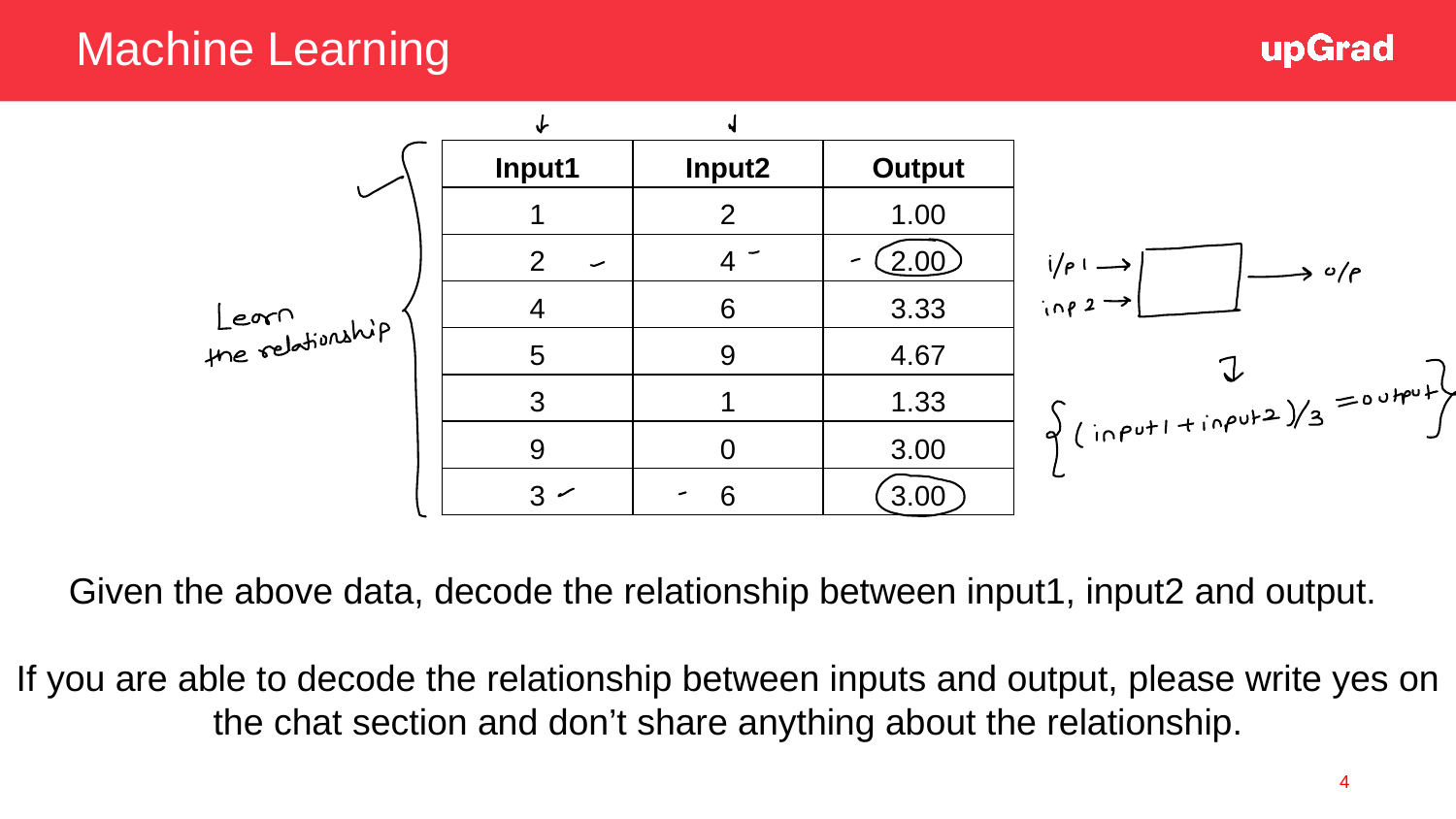

Machine Learning
| Input1 | Input2 | Output |
| --- | --- | --- |
| 1 | 2 | 1.00 |
| 2 | 4 | 2.00 |
| 4 | 6 | 3.33 |
| 5 | 9 | 4.67 |
| 3 | 1 | 1.33 |
| 9 | 0 | 3.00 |
| 3 | 6 | 3.00 |
Given the above data, decode the relationship between input1, input2 and output.

If you are able to decode the relationship between inputs and output, please write yes on the chat section and don’t share anything about the relationship.
4